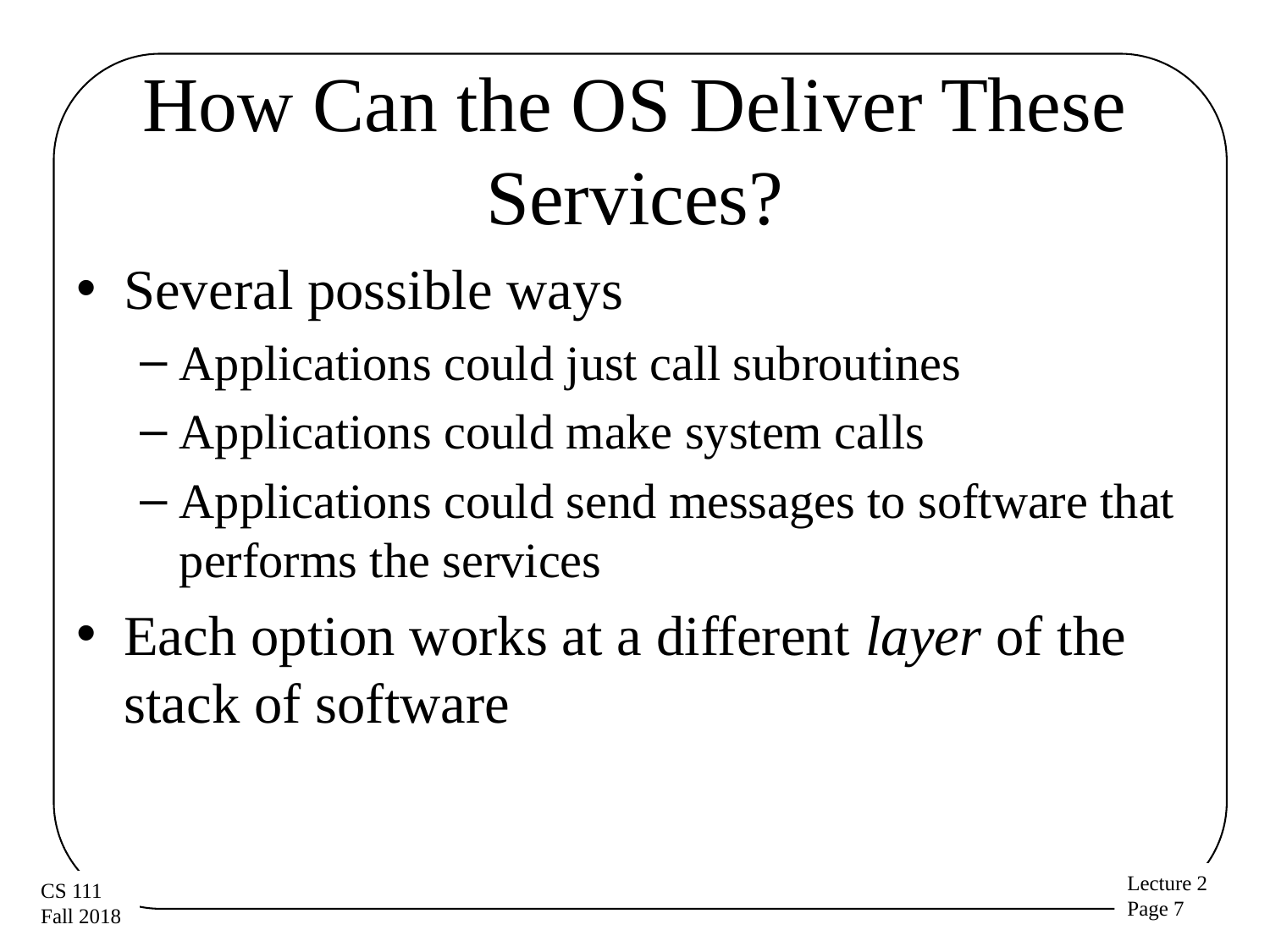

# How Can the OS Deliver These Services?
Several possible ways
Applications could just call subroutines
Applications could make system calls
Applications could send messages to software that performs the services
Each option works at a different layer of the stack of software